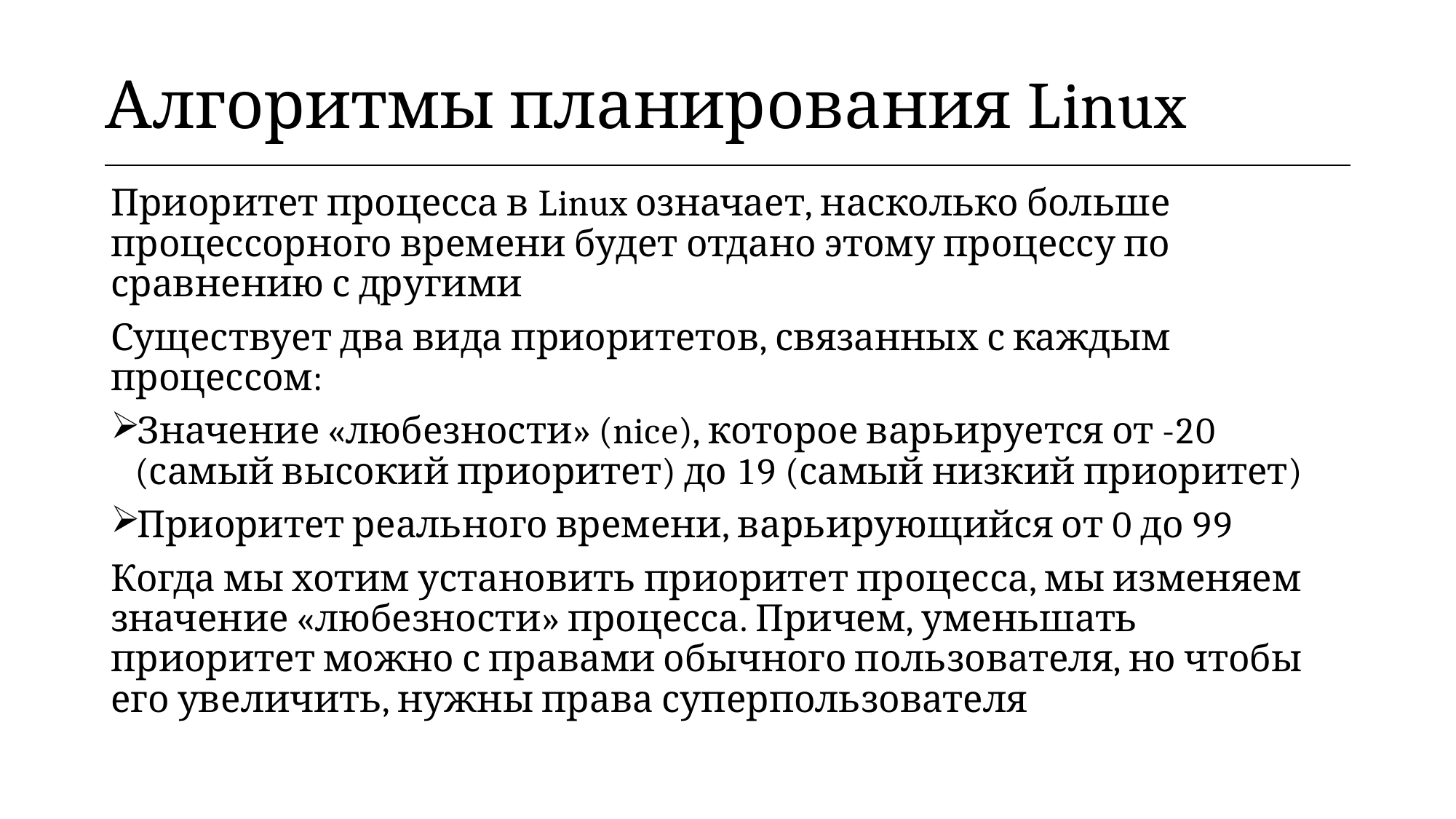

| Алгоритмы планирования Linux |
| --- |
Приоритет процесса в Linux означает, насколько больше процессорного времени будет отдано этому процессу по сравнению с другими
Существует два вида приоритетов, связанных с каждым процессом:
Значение «любезности» (nice), которое варьируется от -20 (самый высокий приоритет) до 19 (самый низкий приоритет)
Приоритет реального времени, варьирующийся от 0 до 99
Когда мы хотим установить приоритет процесса, мы изменяем значение «любезности» процесса. Причем, уменьшать приоритет можно с правами обычного пользователя, но чтобы его увеличить, нужны права суперпользователя